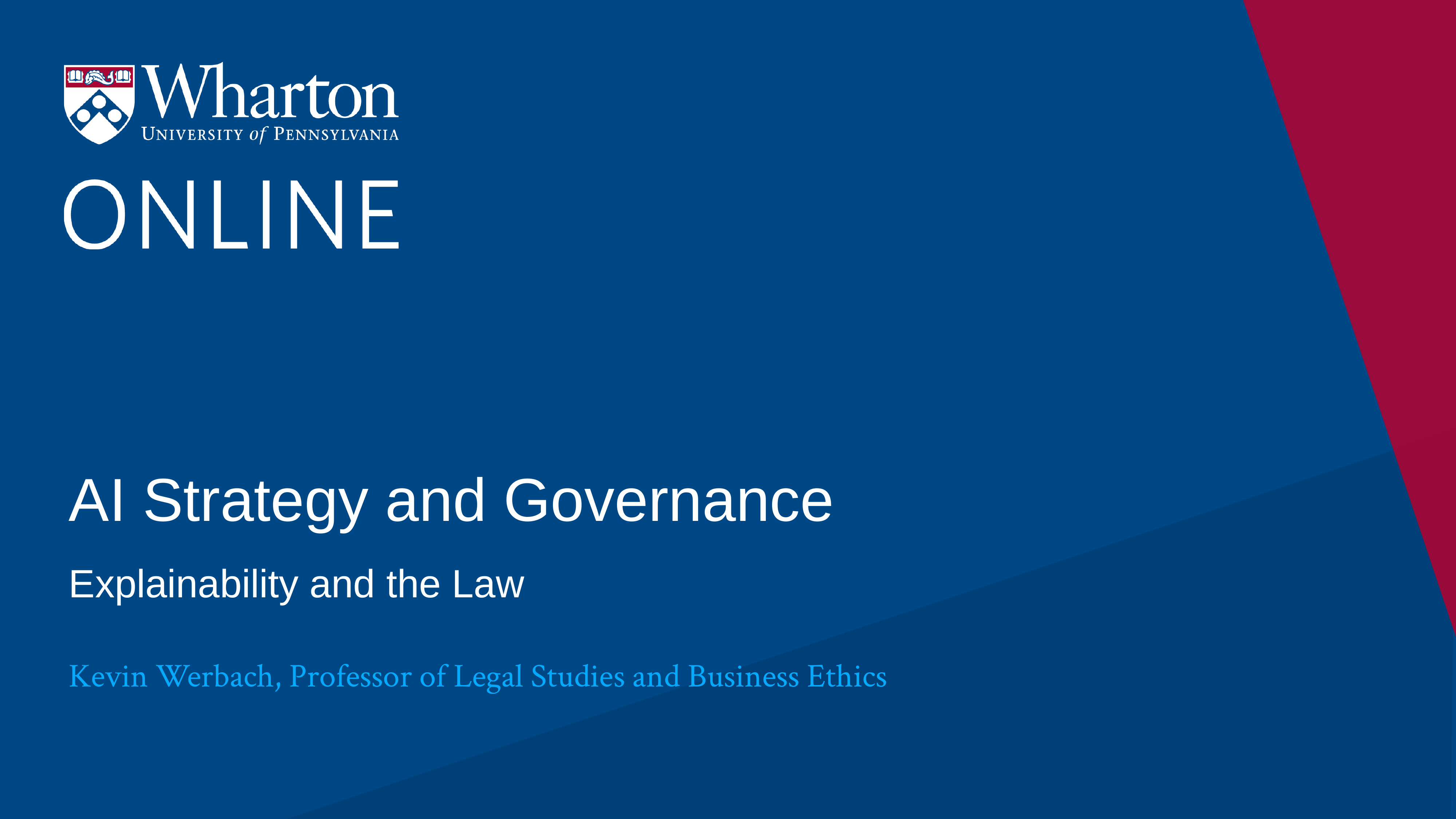

# AI Strategy and Governance
Explainability and the Law
Kevin Werbach, Professor of Legal Studies and Business Ethics